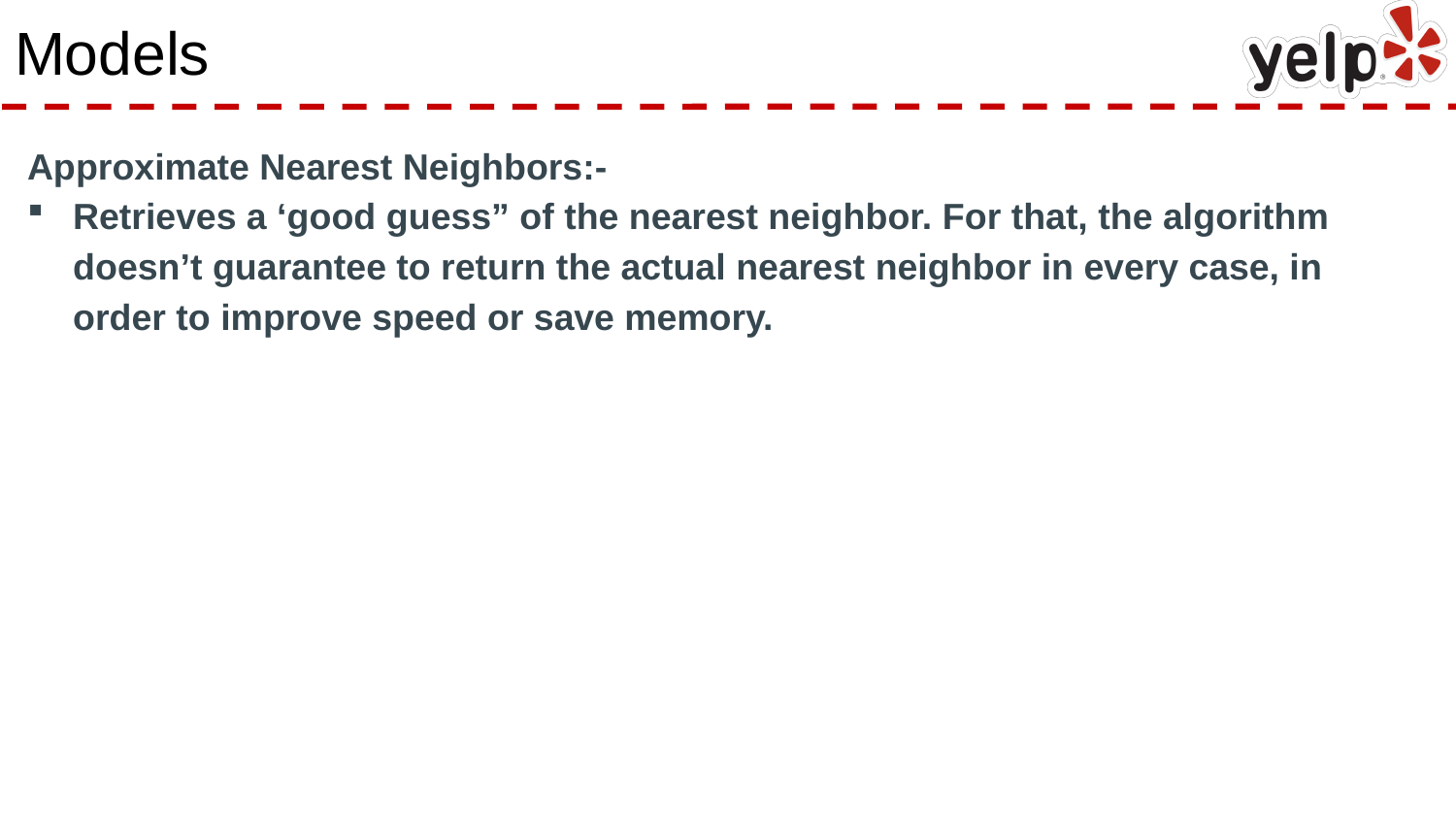

# Models

Approximate Nearest Neighbors:-
Retrieves a ‘good guess” of the nearest neighbor. For that, the algorithm doesn’t guarantee to return the actual nearest neighbor in every case, in order to improve speed or save memory.